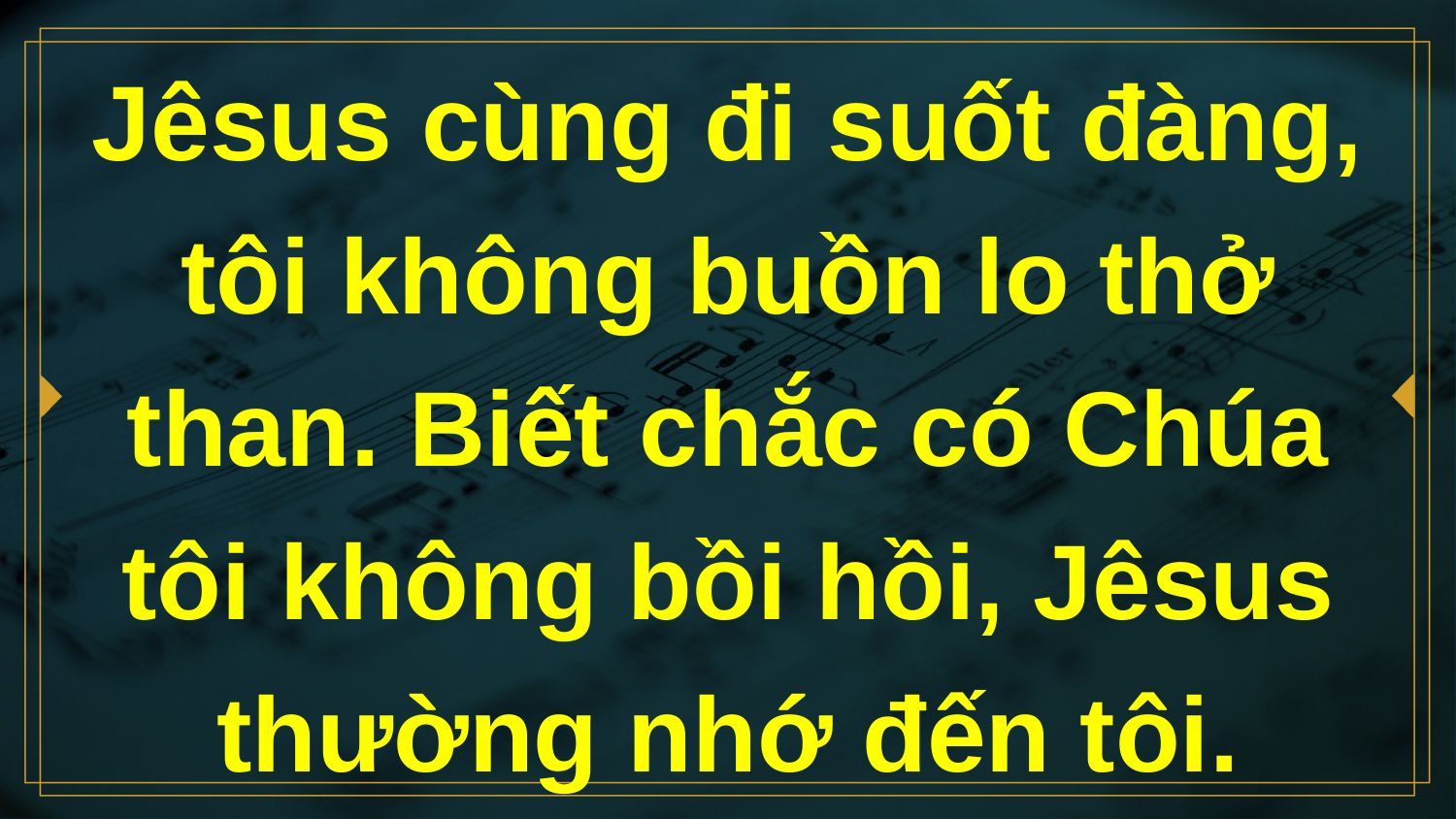

# Jêsus cùng đi suốt đàng, tôi không buồn lo thở than. Biết chắc có Chúa tôi không bồi hồi, Jêsus thường nhớ đến tôi.